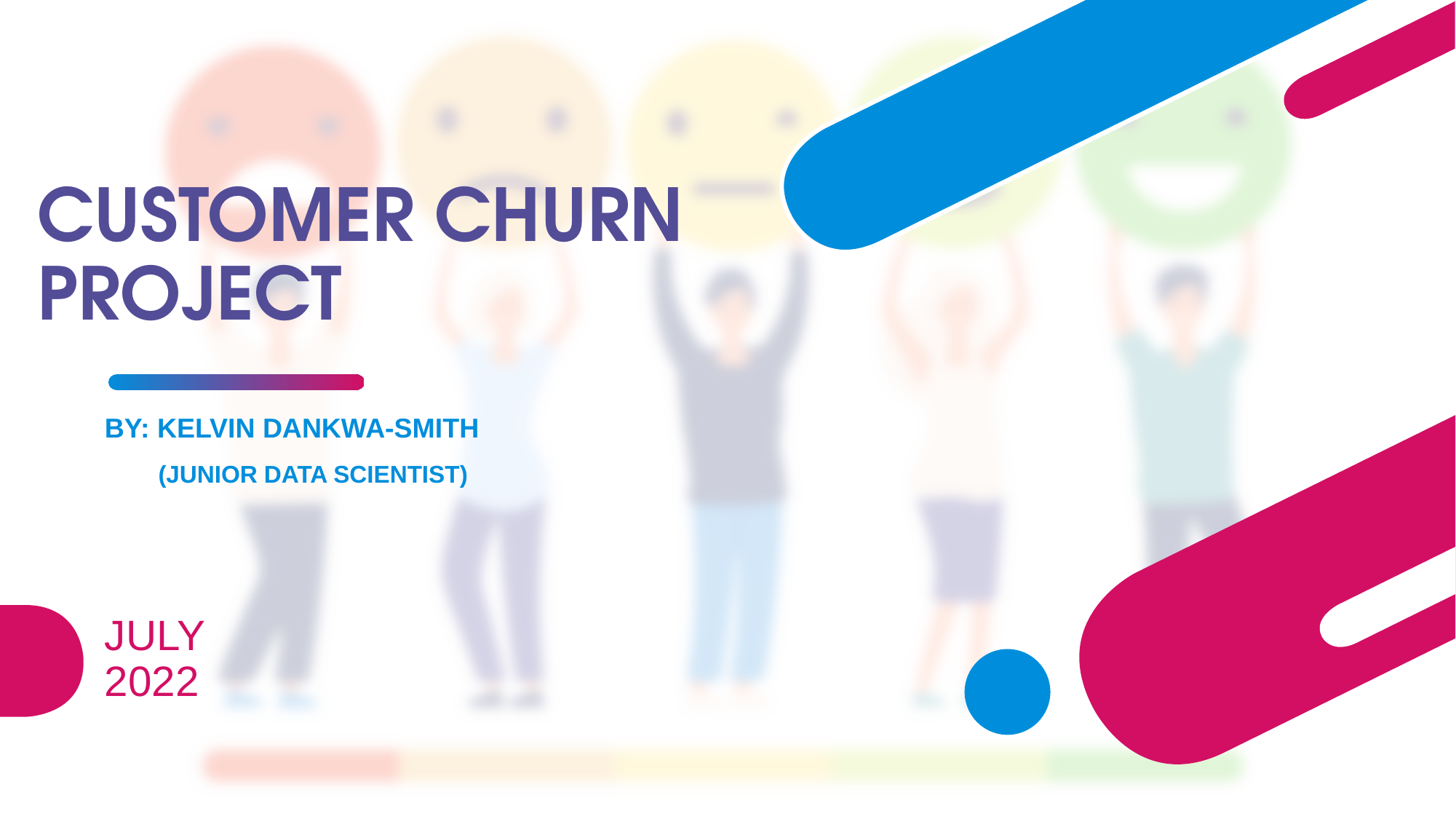

# CUSTOMER CHURN PROJECT
BY: KELVIN DANKWA-SMITH
       (JUNIOR DATA SCIENTIST)
JULY
2022